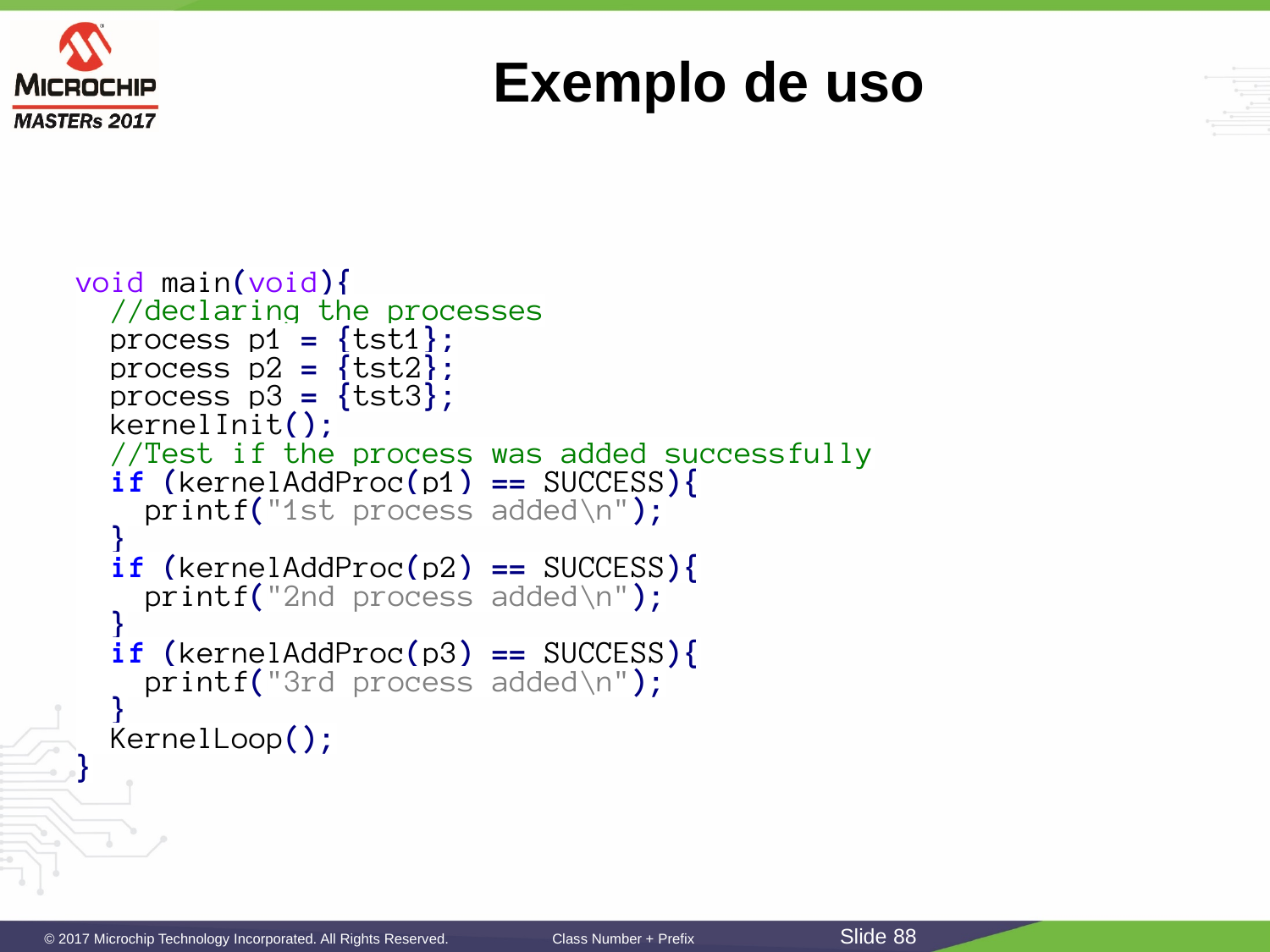

# Exemplo de uso
void main(void){
  //declaring the processes
  process p1 = {tst1};
  process p2 = {tst2};
  process p3 = {tst3};
  kernelInit();
  //Test if the process was added successfully
  if (kernelAddProc(p1) == SUCCESS){
    printf("1st process added\n");
  }
  if (kernelAddProc(p2) == SUCCESS){
    printf("2nd process added\n");
  }
  if (kernelAddProc(p3) == SUCCESS){
    printf("3rd process added\n");
  }
  KernelLoop();
}